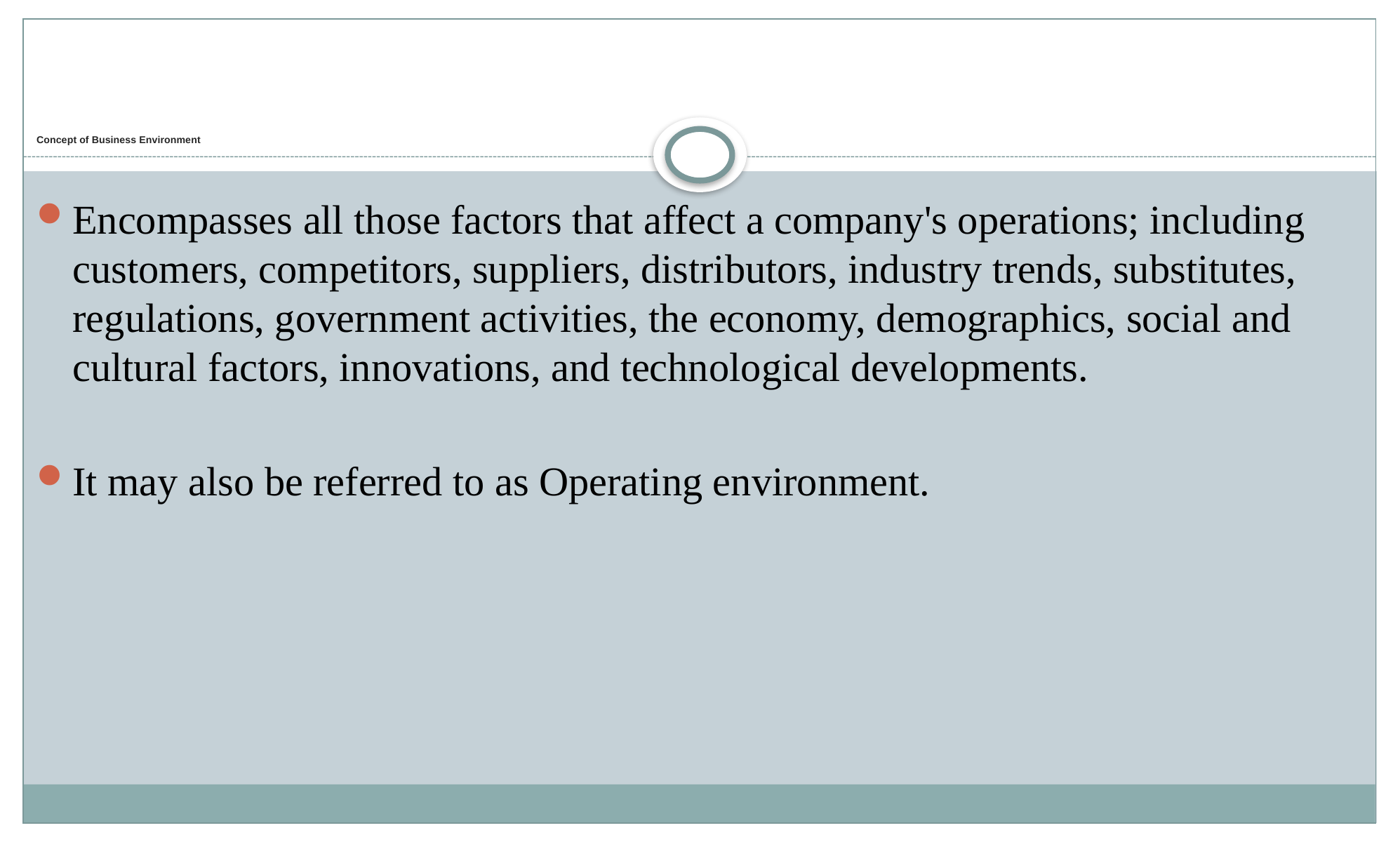

# Concept of Business Environment
Encompasses all those factors that affect a company's operations; including customers, competitors, suppliers, distributors, industry trends, substitutes, regulations, government activities, the economy, demographics, social and cultural factors, innovations, and technological developments.

It may also be referred to as Operating environment.